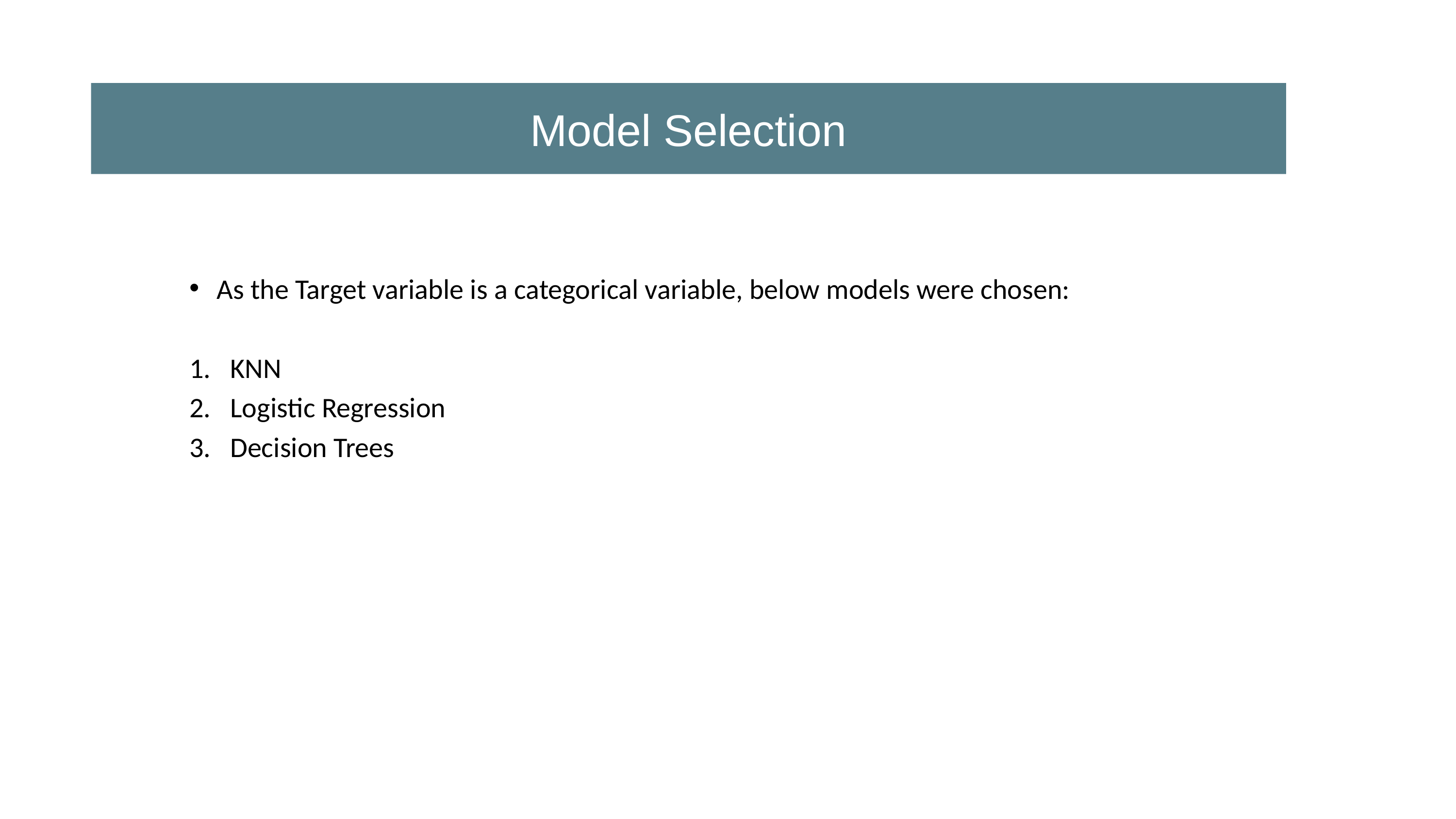

# Model Selection

As the Target variable is a categorical variable, below models were chosen:

KNN
Logistic Regression
Decision Trees